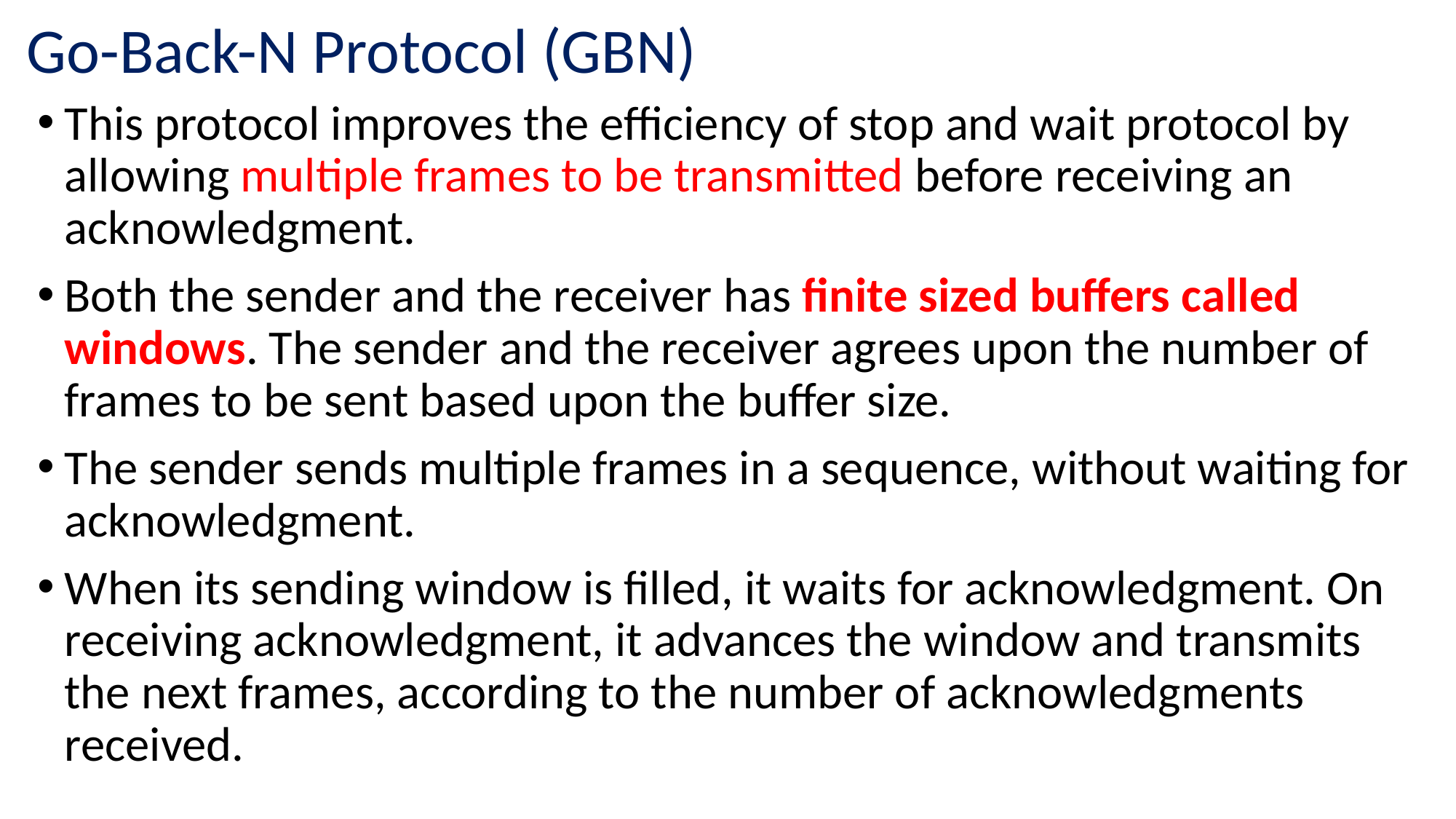

# Go-Back-N Protocol (GBN)
This protocol improves the efficiency of stop and wait protocol by allowing multiple frames to be transmitted before receiving an acknowledgment.
Both the sender and the receiver has finite sized buffers called windows. The sender and the receiver agrees upon the number of frames to be sent based upon the buffer size.
The sender sends multiple frames in a sequence, without waiting for acknowledgment.
When its sending window is filled, it waits for acknowledgment. On receiving acknowledgment, it advances the window and transmits the next frames, according to the number of acknowledgments received.